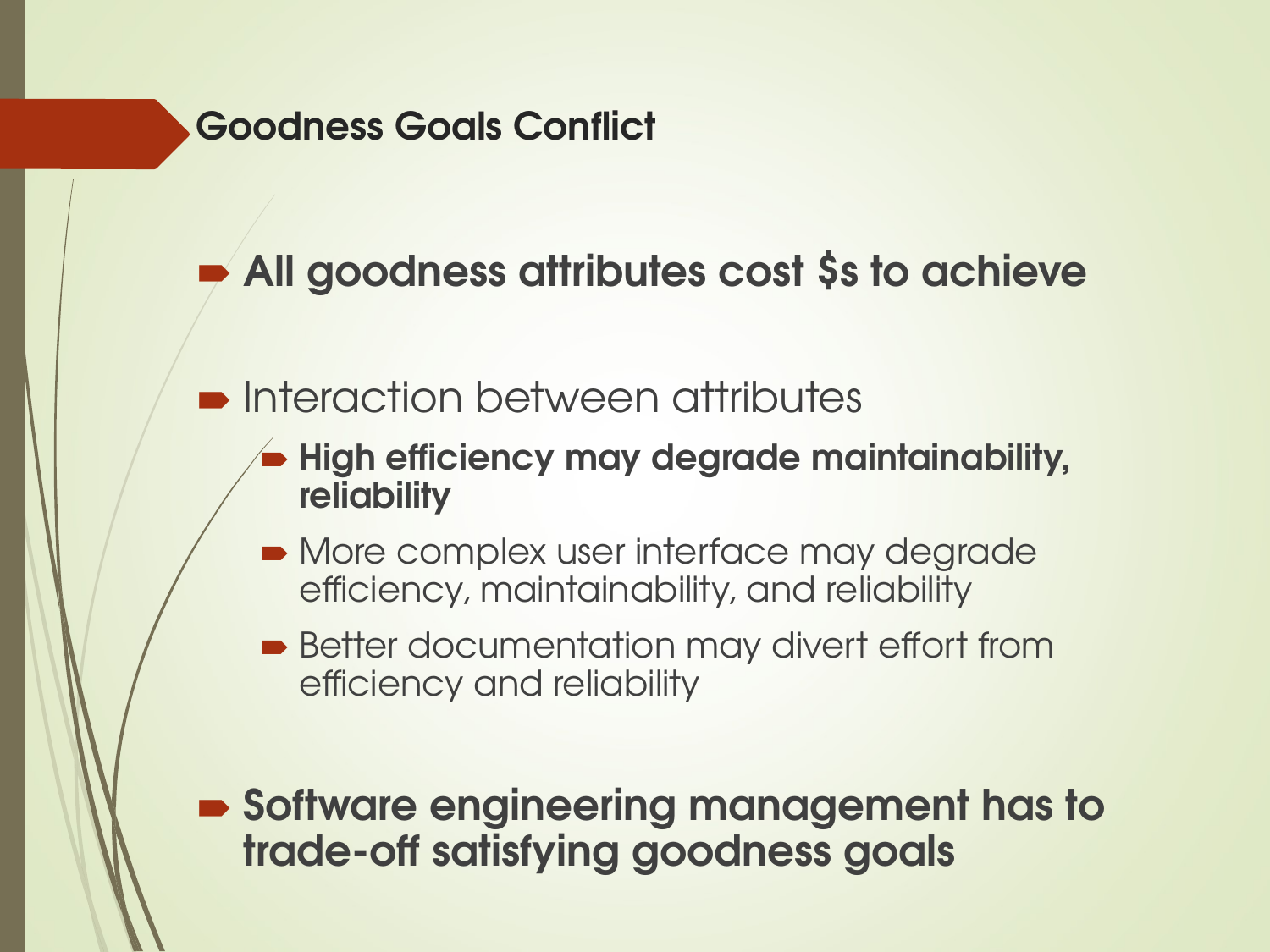

# Goodness Goals Conflict
All goodness attributes cost $s to achieve

Interaction between attributes
High efficiency may degrade maintainability, reliability
More complex user interface may degrade efficiency, maintainability, and reliability
Better documentation may divert effort from efficiency and reliability

Software engineering management has to trade-off satisfying goodness goals